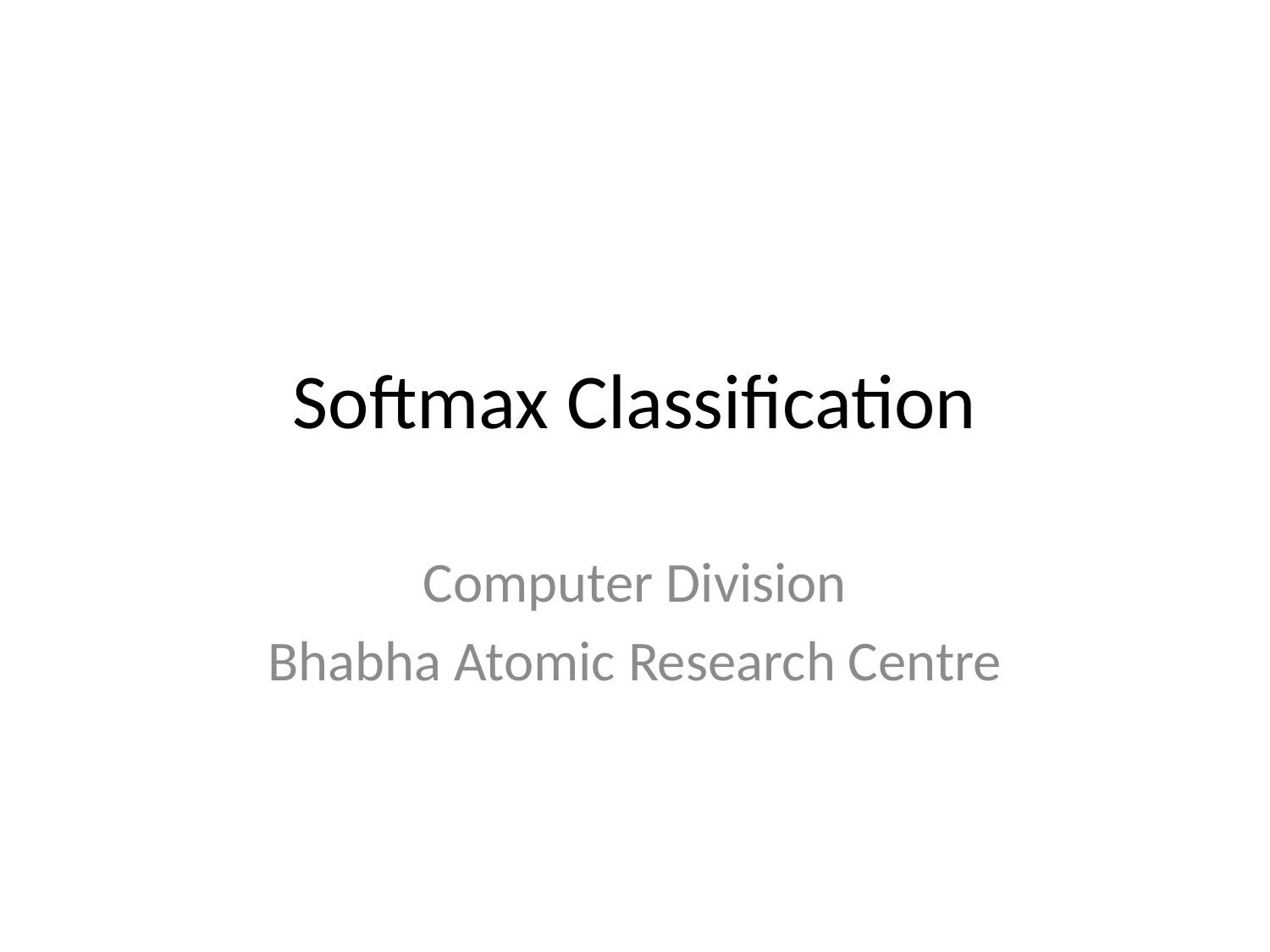

# Softmax Classification
Computer Division
Bhabha Atomic Research Centre